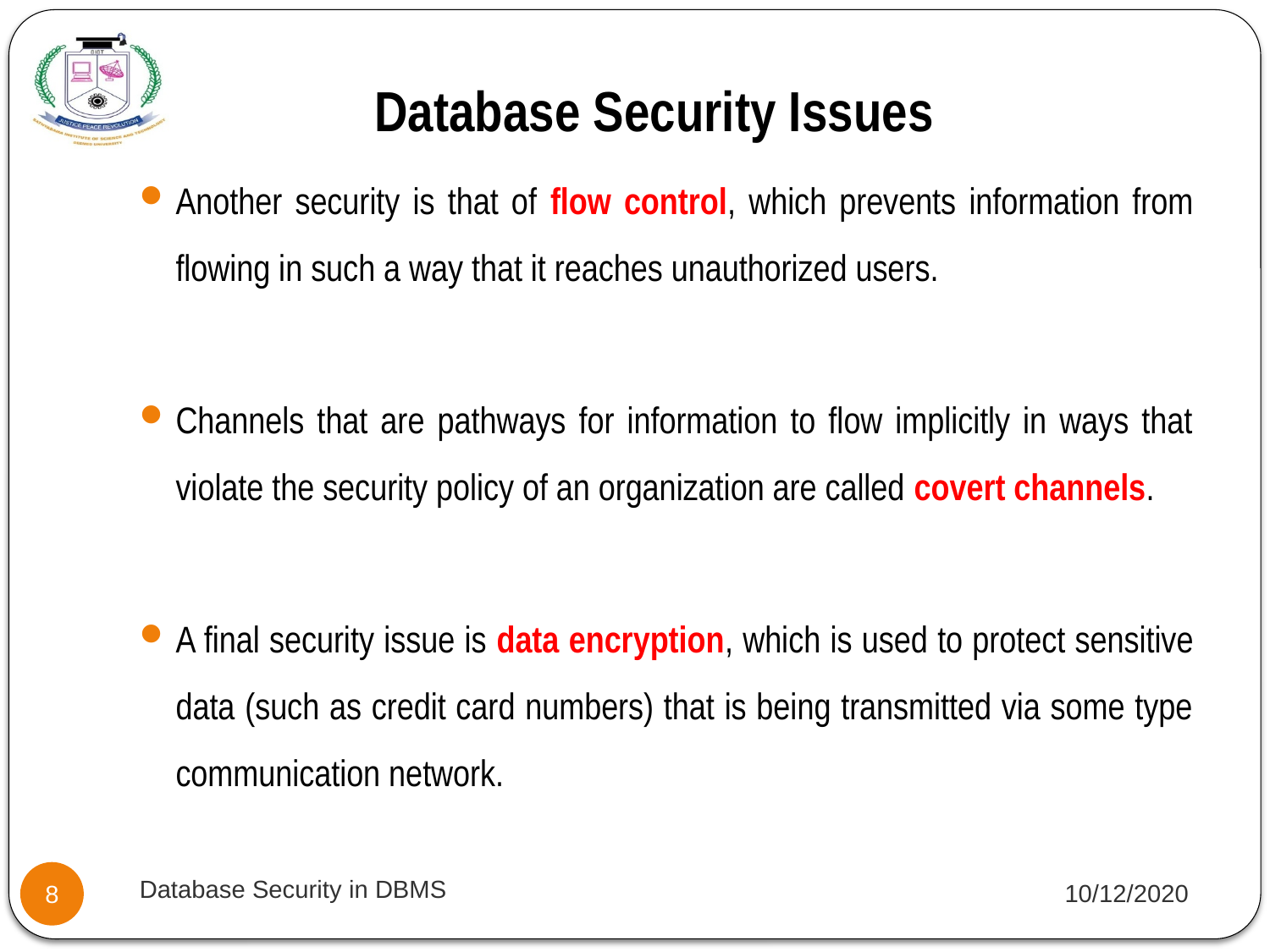

Database Security Issues
Another security is that of flow control, which prevents information from flowing in such a way that it reaches unauthorized users.

Channels that are pathways for information to flow implicitly in ways that violate the security policy of an organization are called covert channels.

A final security issue is data encryption, which is used to protect sensitive data (such as credit card numbers) that is being transmitted via some type communication network.

Database Security in DBMS
10/12/2020
8